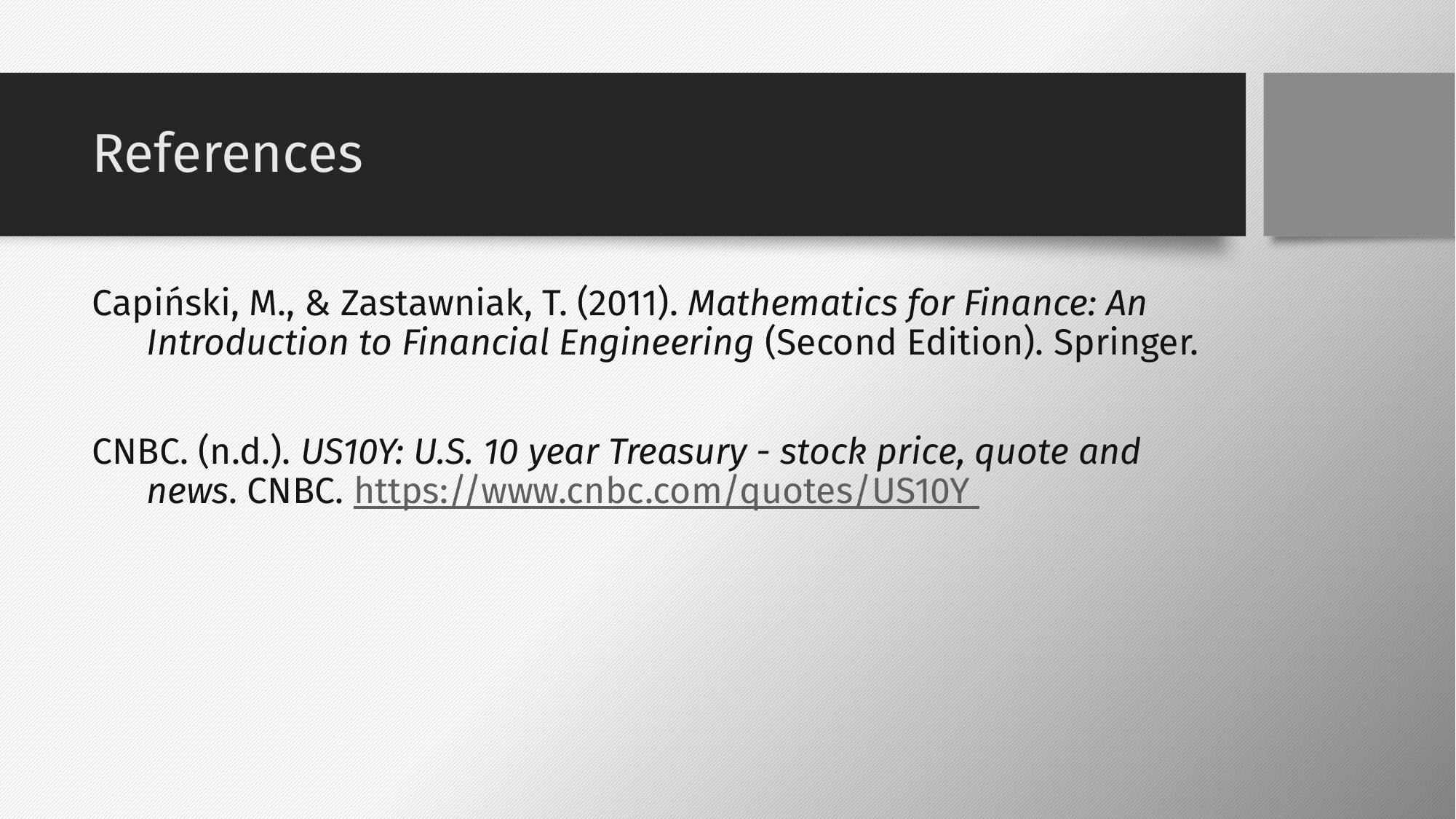

# References
Capiński, M., & Zastawniak, T. (2011). Mathematics for Finance: An Introduction to Financial Engineering (Second Edition). Springer.

CNBC. (n.d.). US10Y: U.S. 10 year Treasury - stock price, quote and news. CNBC. https://www.cnbc.com/quotes/US10Y